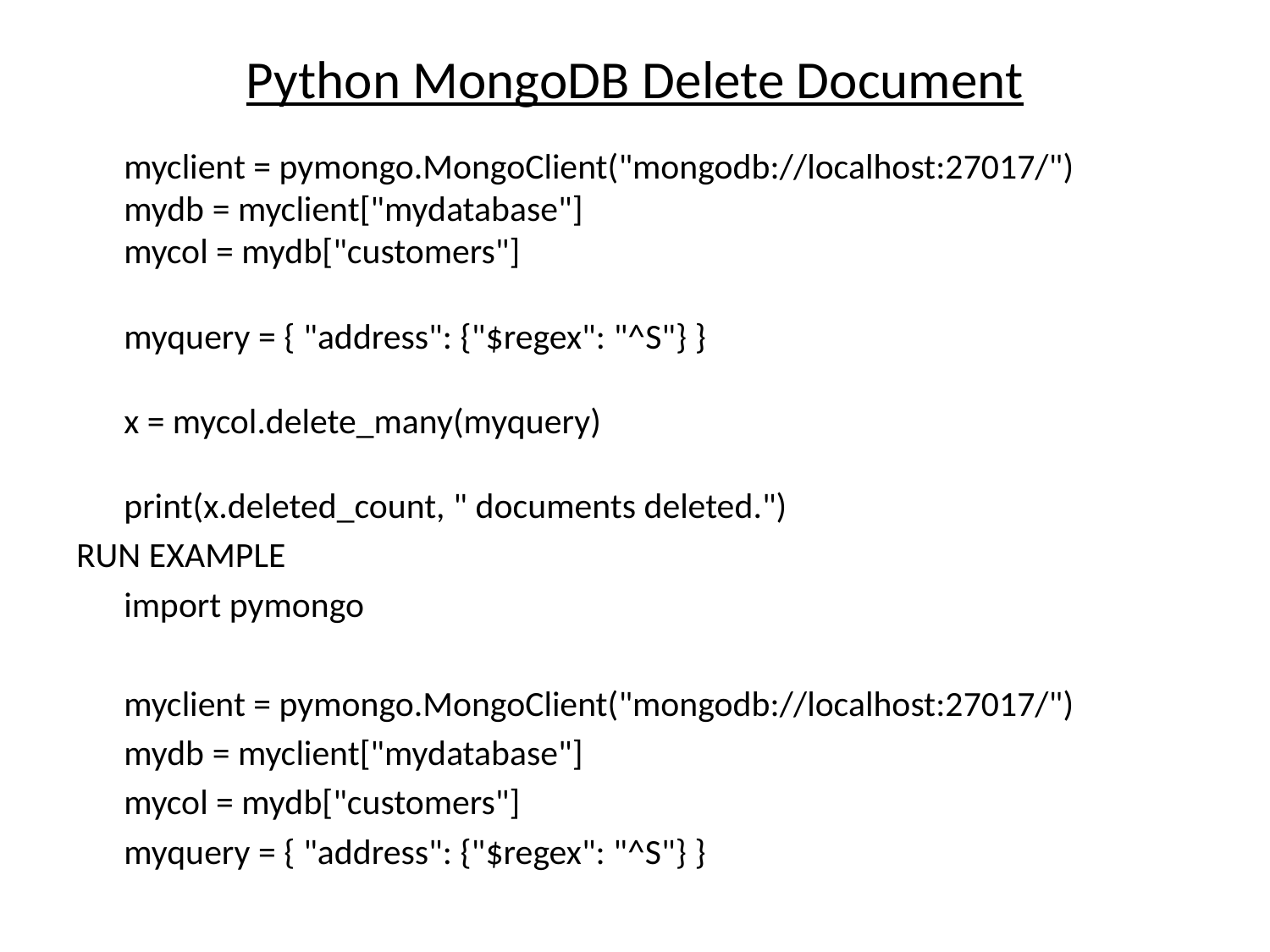

# Python MongoDB Delete Document
	myclient = pymongo.MongoClient("mongodb://localhost:27017/")
mydb = myclient["mydatabase"]
mycol = mydb["customers"]
myquery = { "address": {"$regex": "^S"} }
x = mycol.delete_many(myquery)
print(x.deleted_count, " documents deleted.")
RUN EXAMPLE
	import pymongo

	myclient = pymongo.MongoClient("mongodb://localhost:27017/")
	mydb = myclient["mydatabase"]
	mycol = mydb["customers"]
	myquery = { "address": {"$regex": "^S"} }